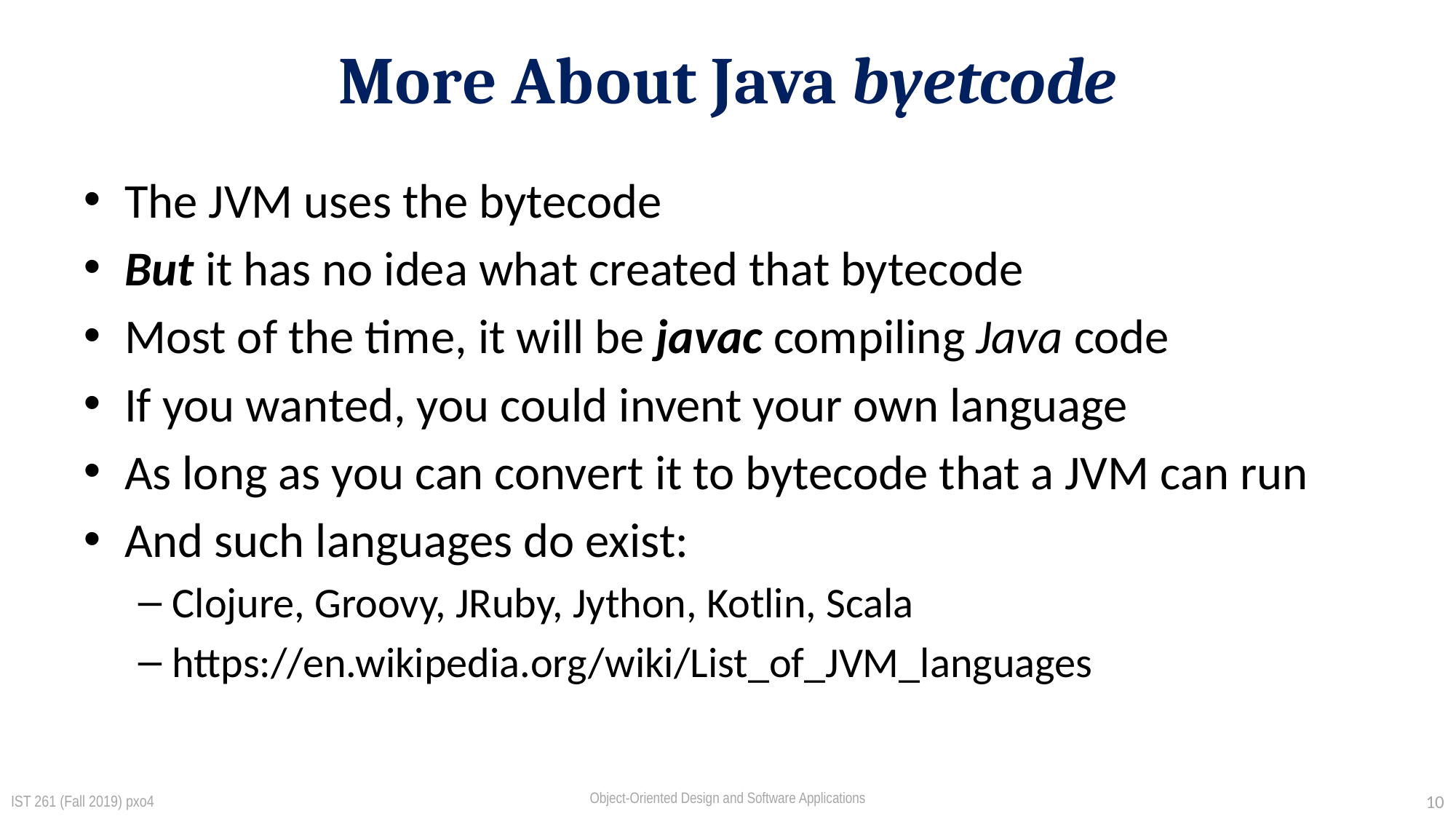

# More About Java byetcode
The JVM uses the bytecode
But it has no idea what created that bytecode
Most of the time, it will be javac compiling Java code
If you wanted, you could invent your own language
As long as you can convert it to bytecode that a JVM can run
And such languages do exist:
Clojure, Groovy, JRuby, Jython, Kotlin, Scala
https://en.wikipedia.org/wiki/List_of_JVM_languages
IST 261 (Fall 2019) pxo4
10
Object-Oriented Design and Software Applications